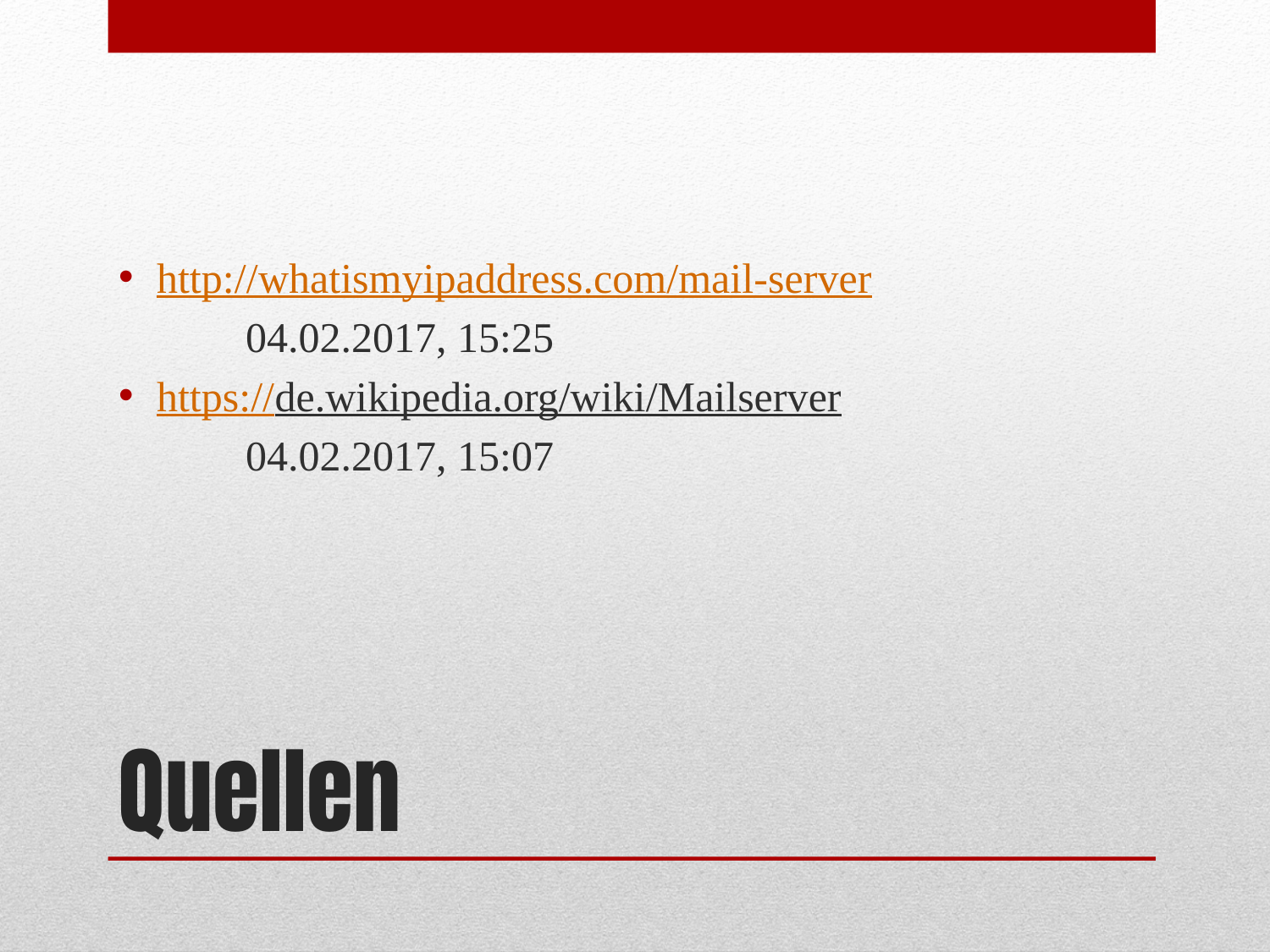

http://whatismyipaddress.com/mail-server
	04.02.2017, 15:25
https://de.wikipedia.org/wiki/Mailserver
	04.02.2017, 15:07
# Quellen